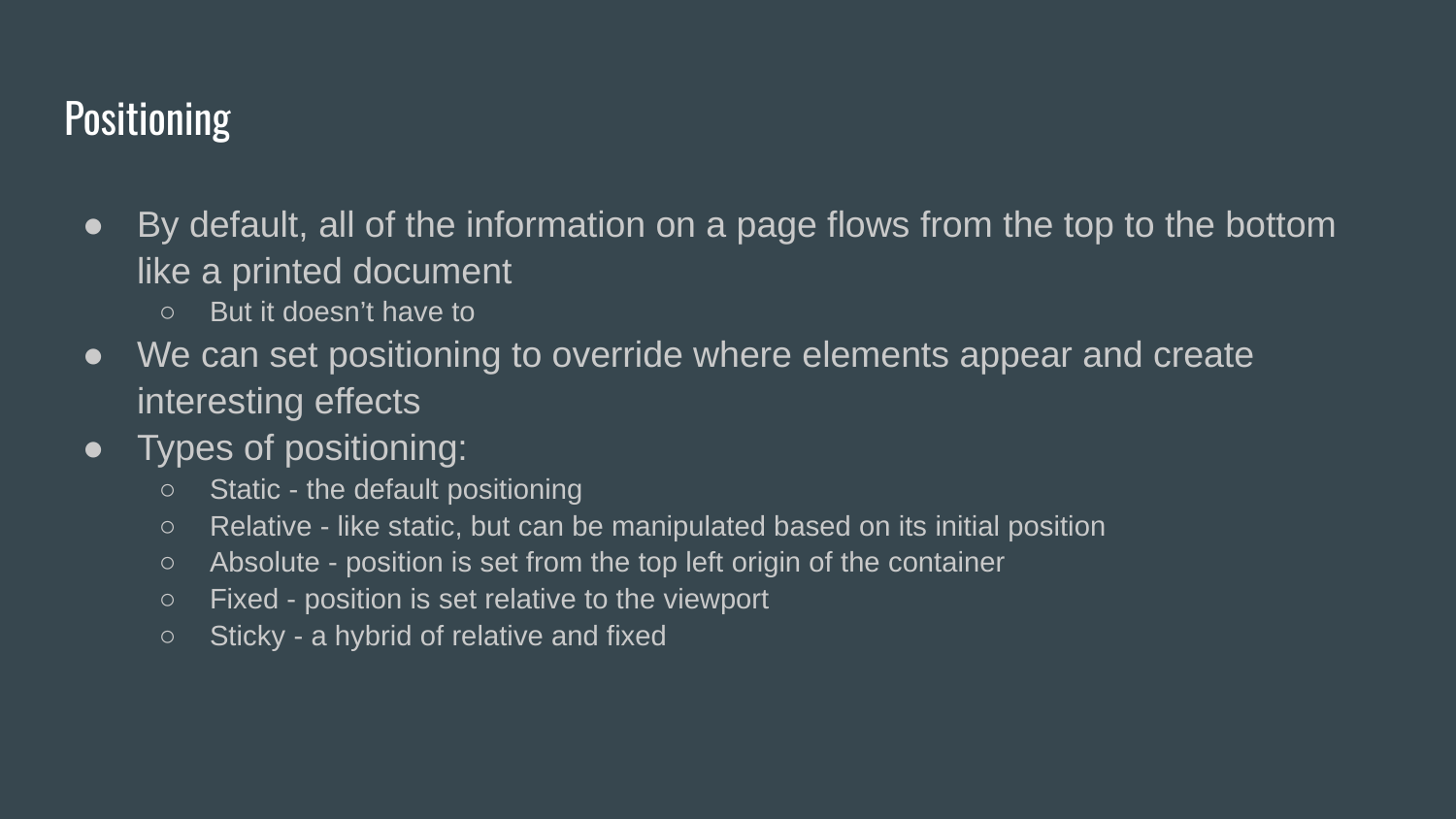

# Positioning
By default, all of the information on a page flows from the top to the bottom like a printed document
But it doesn’t have to
We can set positioning to override where elements appear and create interesting effects
Types of positioning:
Static - the default positioning
Relative - like static, but can be manipulated based on its initial position
Absolute - position is set from the top left origin of the container
Fixed - position is set relative to the viewport
Sticky - a hybrid of relative and fixed